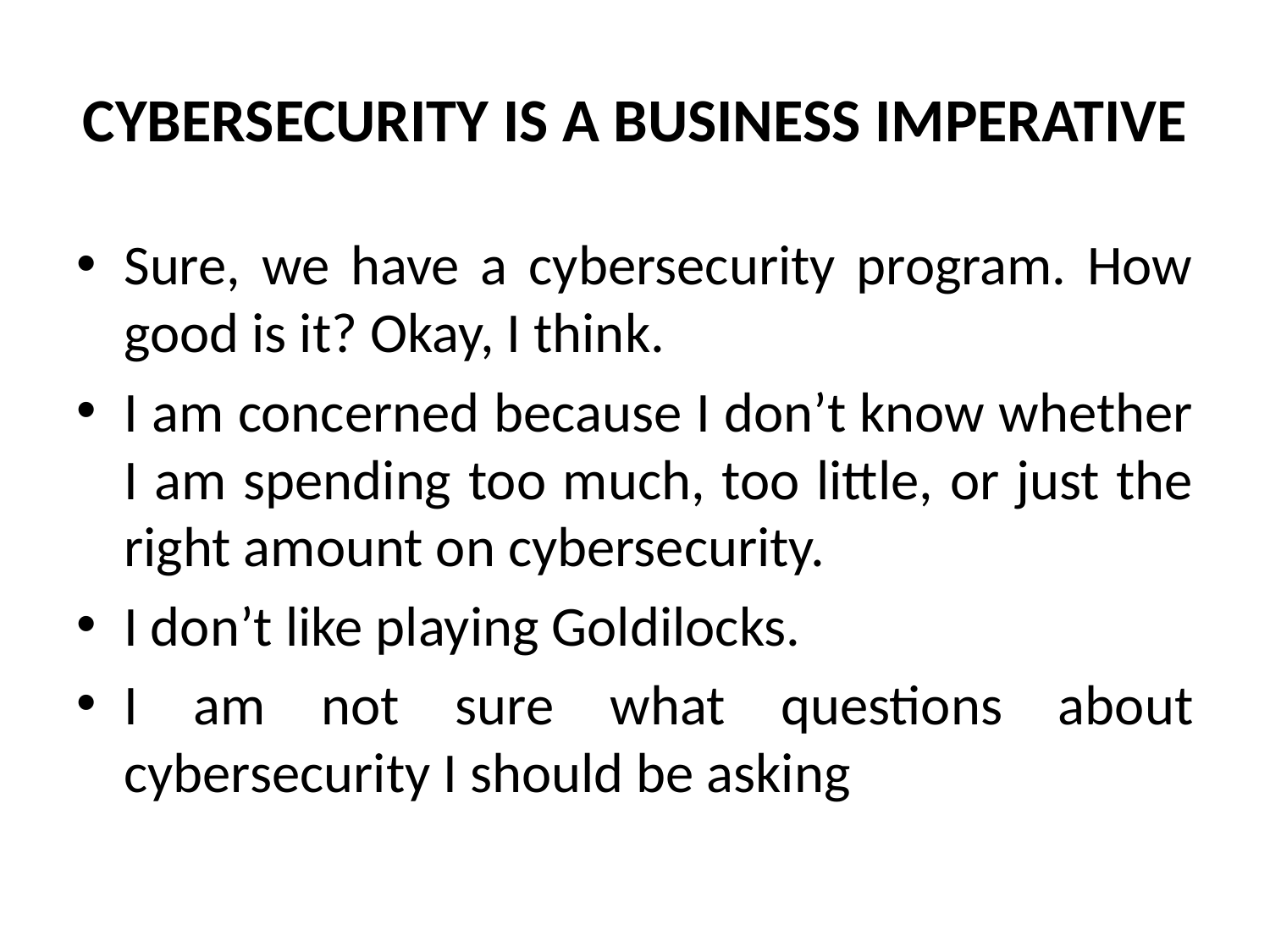

# CYBERSECURITY IS A BUSINESS IMPERATIVE
Sure, we have a cybersecurity program. How good is it? Okay, I think.
I am concerned because I don’t know whether I am spending too much, too little, or just the right amount on cybersecurity.
I don’t like playing Goldilocks.
I am not sure what questions about cybersecurity I should be asking